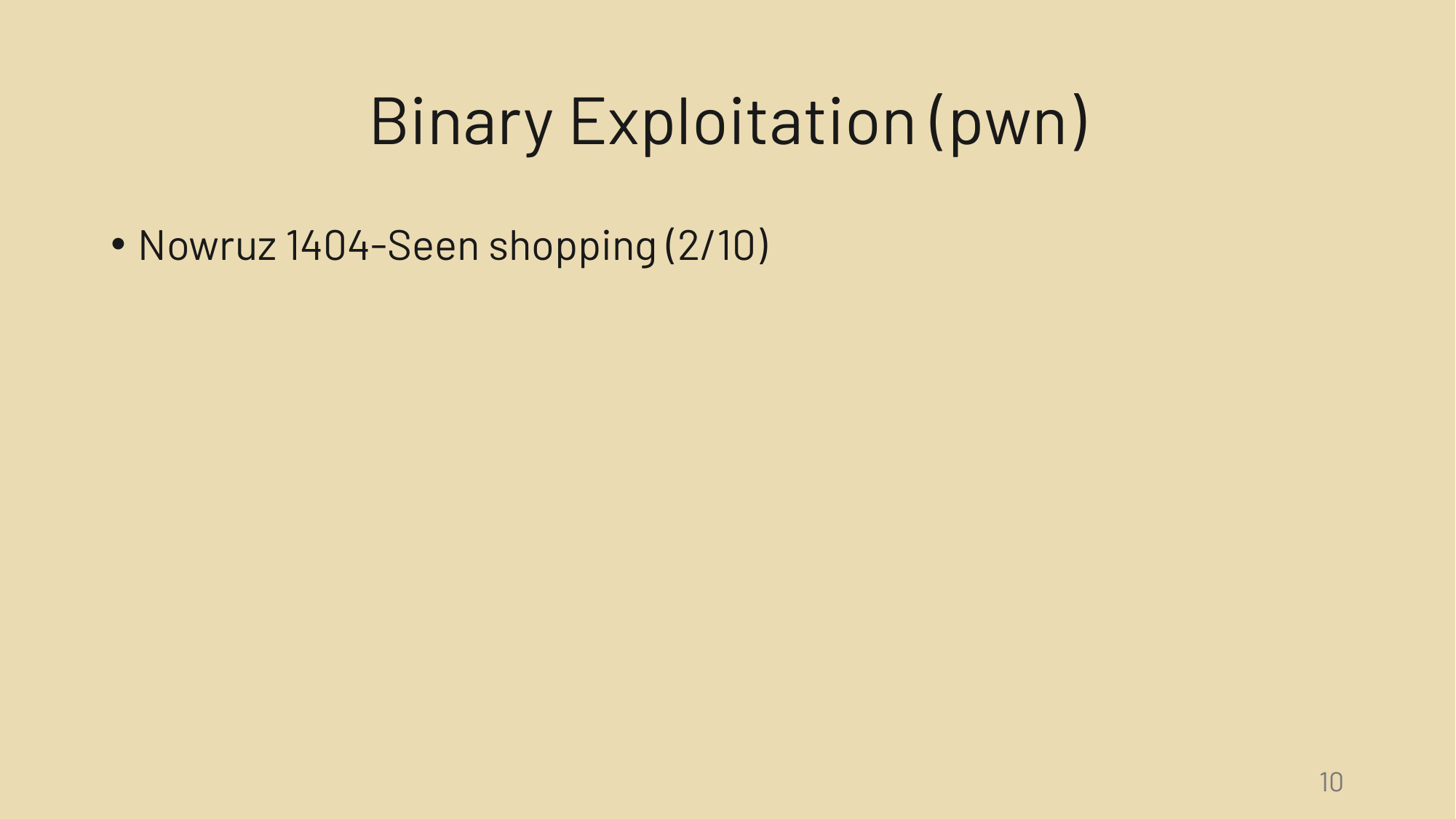

# Binary Exploitation (pwn)
Nowruz 1404-Seen shopping (2/10)
10